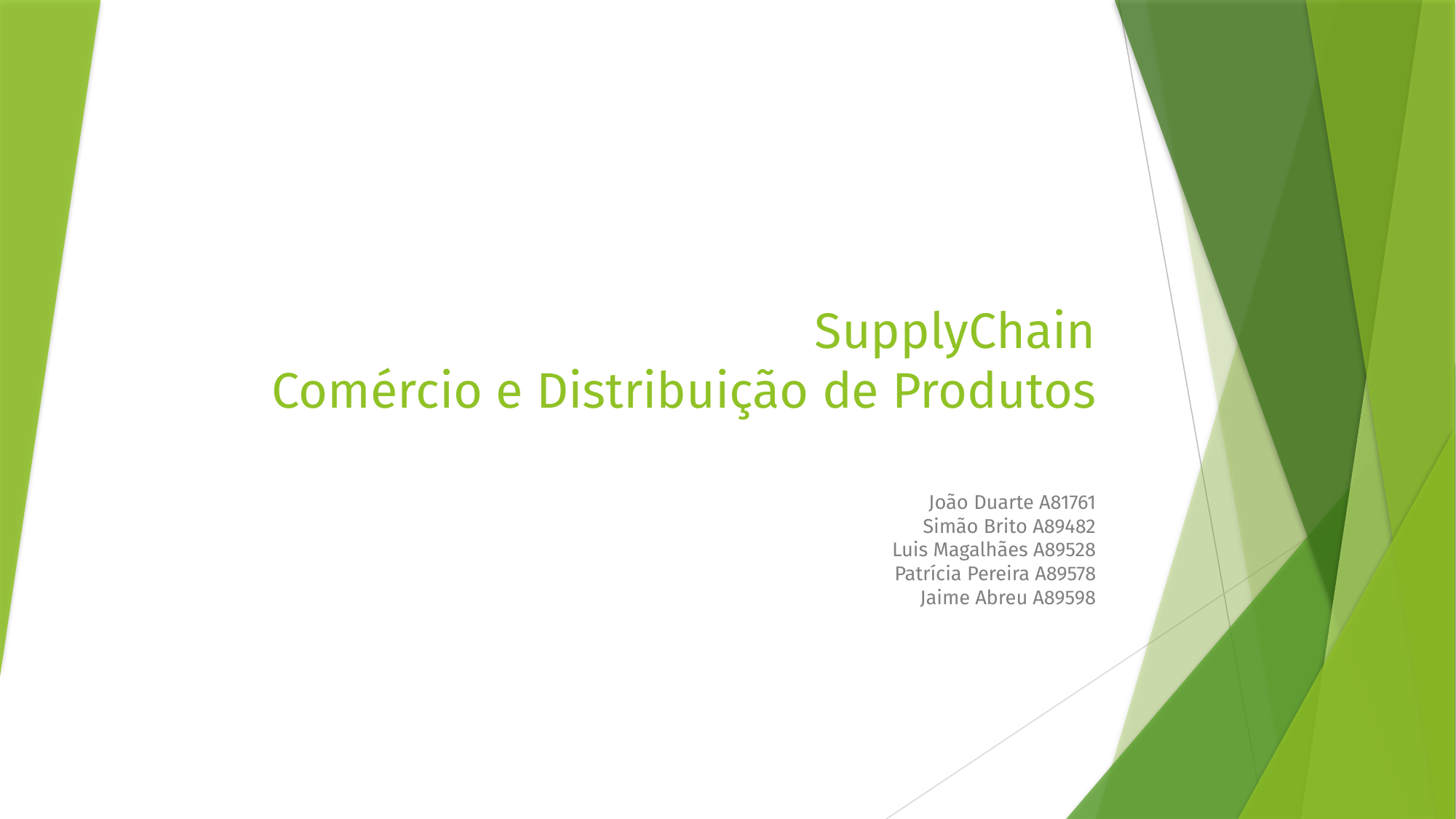

# SupplyChain Comércio e Distribuição de Produtos
João Duarte A81761
Simão Brito A89482
Luis Magalhães A89528
Patrícia Pereira A89578
Jaime Abreu A89598